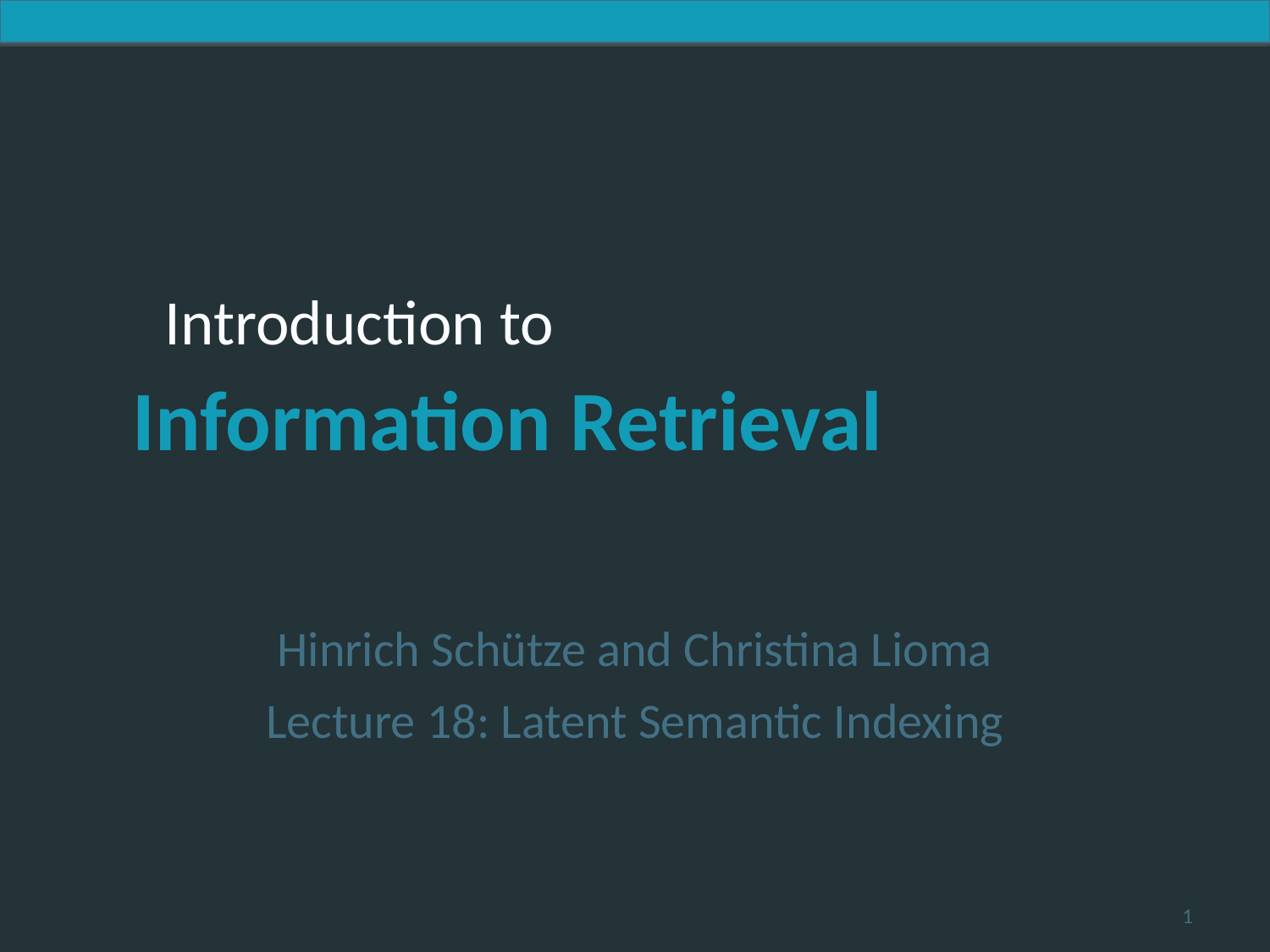

Hinrich Schütze and Christina Lioma
Lecture 18: Latent Semantic Indexing
1